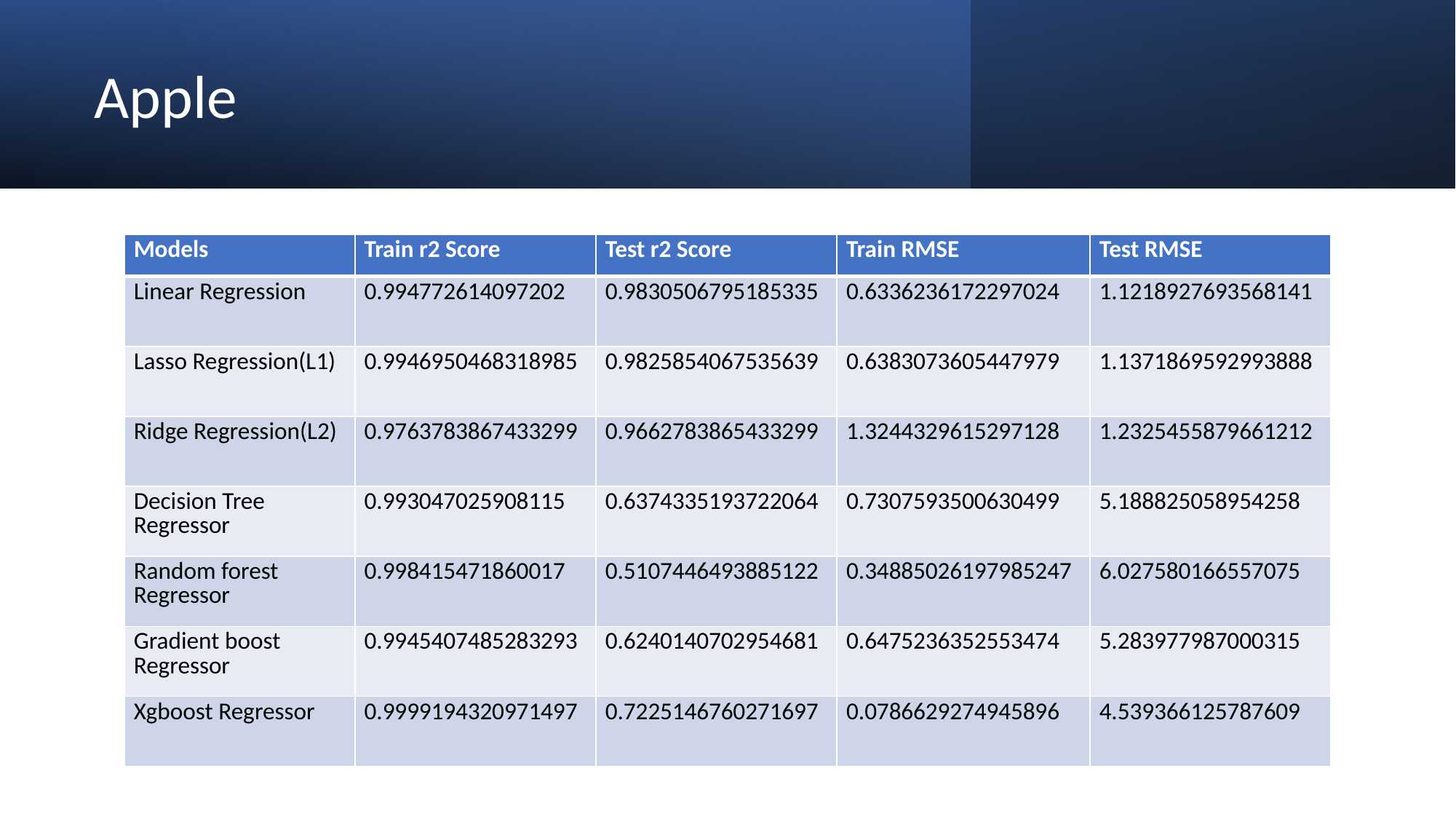

# Apple
| Models | Train r2 Score | Test r2 Score | Train RMSE | Test RMSE |
| --- | --- | --- | --- | --- |
| Linear Regression | 0.994772614097202 | 0.9830506795185335 | 0.6336236172297024 | 1.1218927693568141 |
| Lasso Regression(L1) | 0.9946950468318985 | 0.9825854067535639 | 0.6383073605447979 | 1.1371869592993888 |
| Ridge Regression(L2) | 0.9763783867433299 | 0.9662783865433299 | 1.3244329615297128 | 1.2325455879661212 |
| Decision Tree Regressor | 0.993047025908115 | 0.6374335193722064 | 0.7307593500630499 | 5.188825058954258 |
| Random forest Regressor | 0.998415471860017 | 0.5107446493885122 | 0.34885026197985247 | 6.027580166557075 |
| Gradient boost Regressor | 0.9945407485283293 | 0.6240140702954681 | 0.6475236352553474 | 5.283977987000315 |
| Xgboost Regressor | 0.9999194320971497 | 0.7225146760271697 | 0.0786629274945896 | 4.539366125787609 |